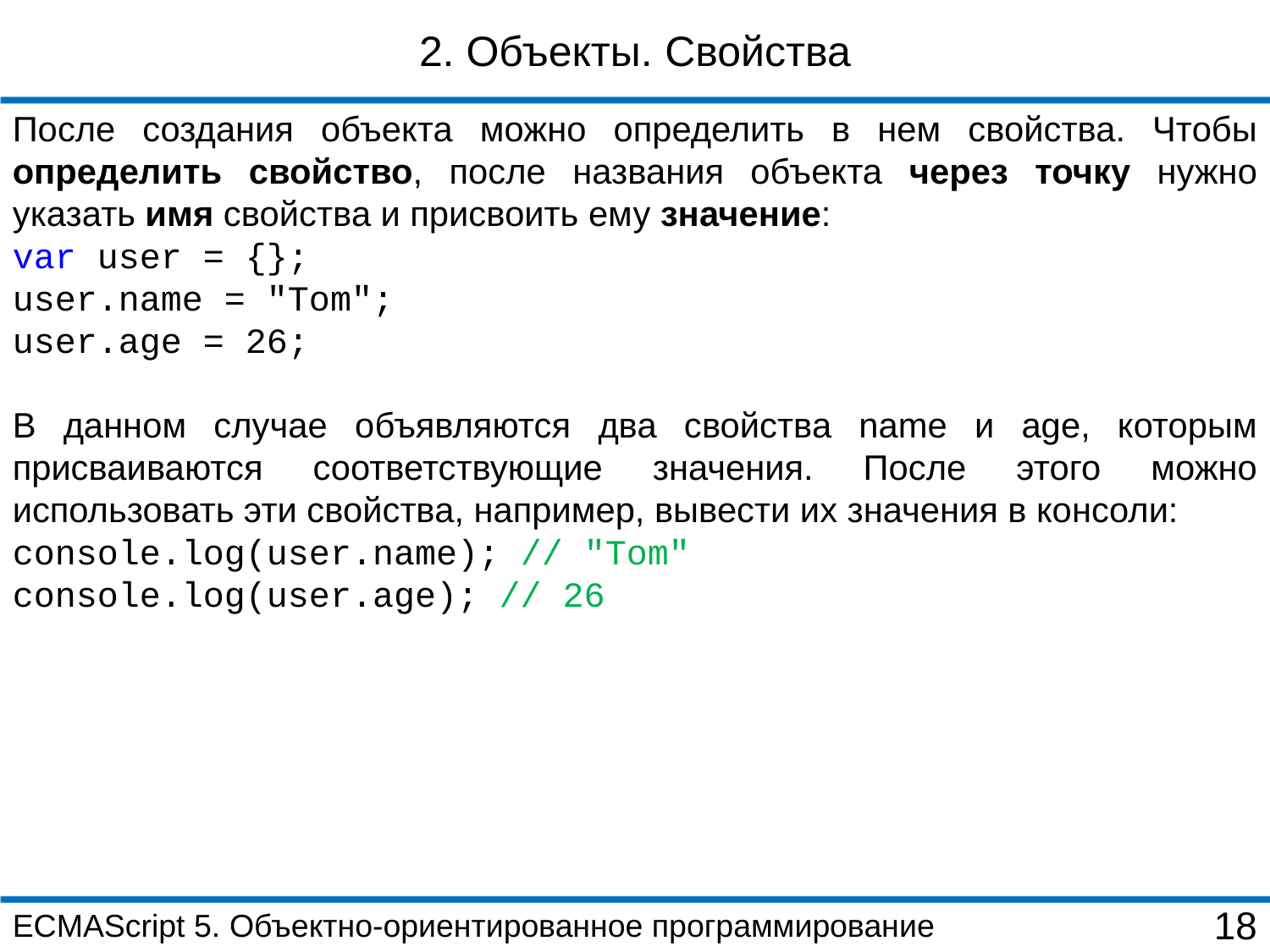

2. Объекты. Свойства
После создания объекта можно определить в нем свойства. Чтобы определить свойство, после названия объекта через точку нужно указать имя свойства и присвоить ему значение:
var user = {};
user.name = "Tom";
user.age = 26;

В данном случае объявляются два свойства name и age, которым присваиваются соответствующие значения. После этого можно использовать эти свойства, например, вывести их значения в консоли:
console.log(user.name); // "Tom"
console.log(user.age); // 26
ECMAScript 5. Объектно-ориентированное программирование
18